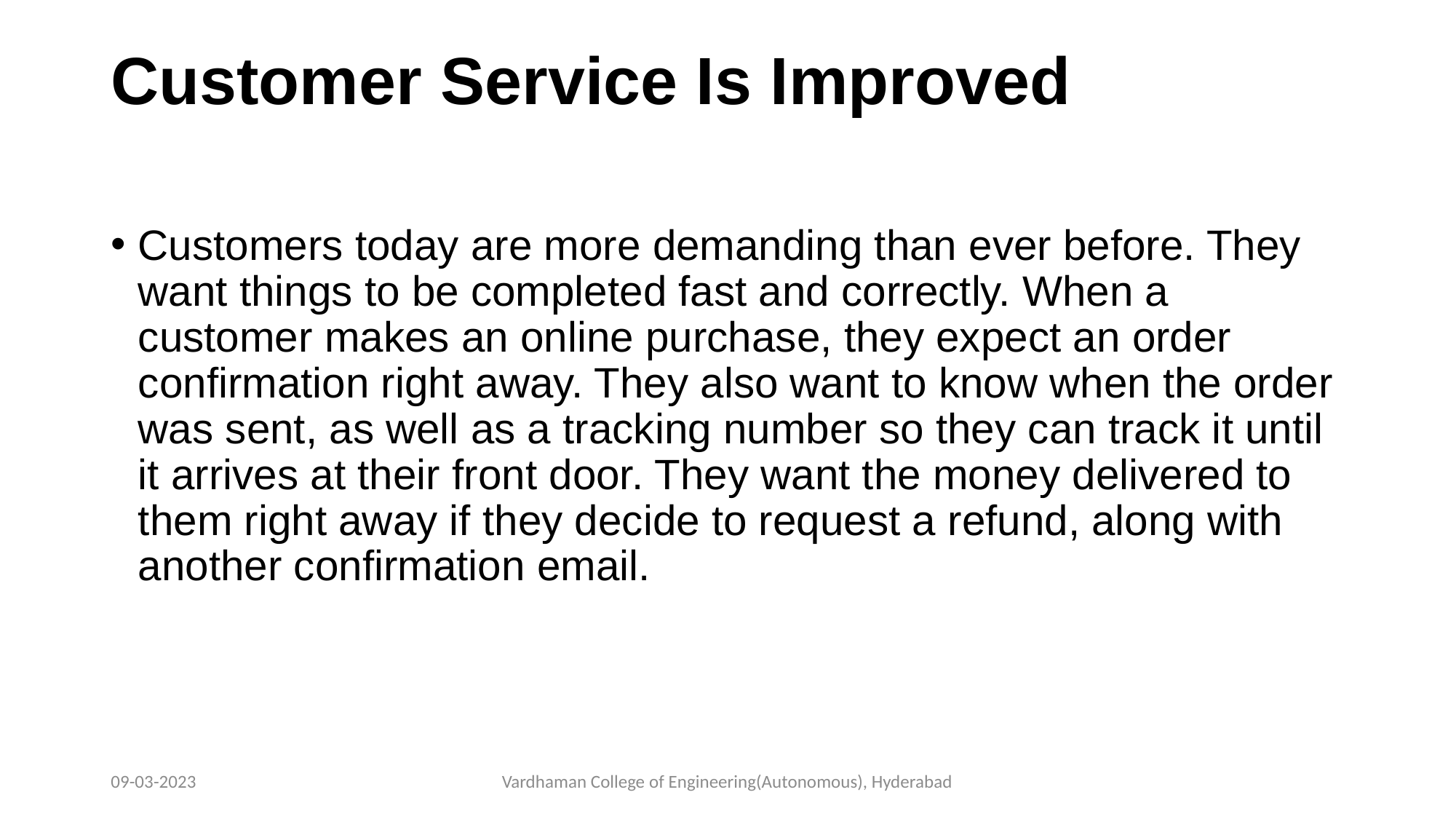

# Customer Service Is Improved
Customers today are more demanding than ever before. They want things to be completed fast and correctly. When a customer makes an online purchase, they expect an order confirmation right away. They also want to know when the order was sent, as well as a tracking number so they can track it until it arrives at their front door. They want the money delivered to them right away if they decide to request a refund, along with another confirmation email.

09-03-2023
Vardhaman College of Engineering(Autonomous), Hyderabad